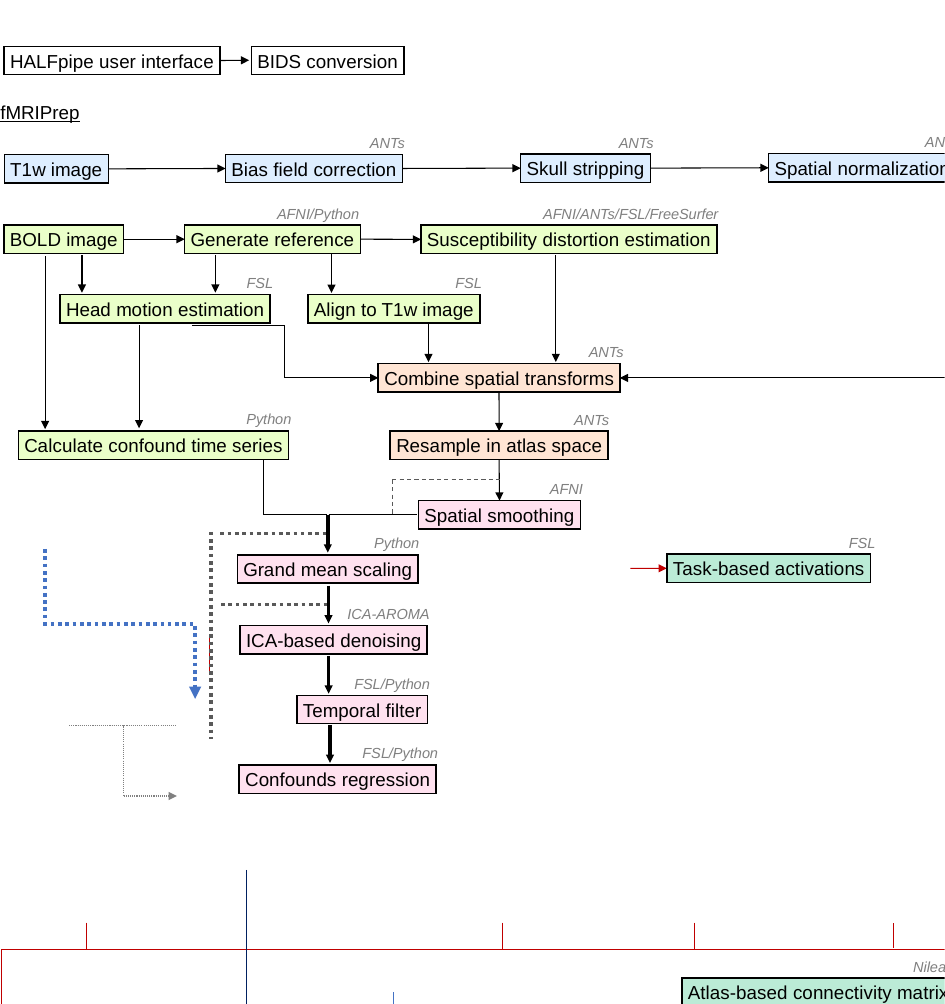

HALFpipe user interface
BIDS conversion
fMRIPrep
ANTs
Spatial normalization
ANTs
ANTs
Skull stripping
Bias field correction
T1w image
AFNI/Python
AFNI/ANTs/FSL/FreeSurfer
BOLD image
Generate reference
Susceptibility distortion estimation
FSL
FSL
Head motion estimation
Align to T1w image
ANTs
Combine spatial transforms
Python
ANTs
Calculate confound time series
Resample in atlas space
AFNI
Spatial smoothing
FSL
Task-based activations
Python
Grand mean scaling
ICA-AROMA
ICA-based denoising
FSL/Python
Temporal filter
FSL/Python
Confounds regression
Nilearn
Atlas-based connectivity matrix
FSL
C-PAC
Seed-based connectivity
fALFF
AFNI
FSL
AFNI
Network template (dual) regression
Spatial smoothing
ReHo
Statistical map
Quality assessment user interface
Group statistics
Preprocessed image